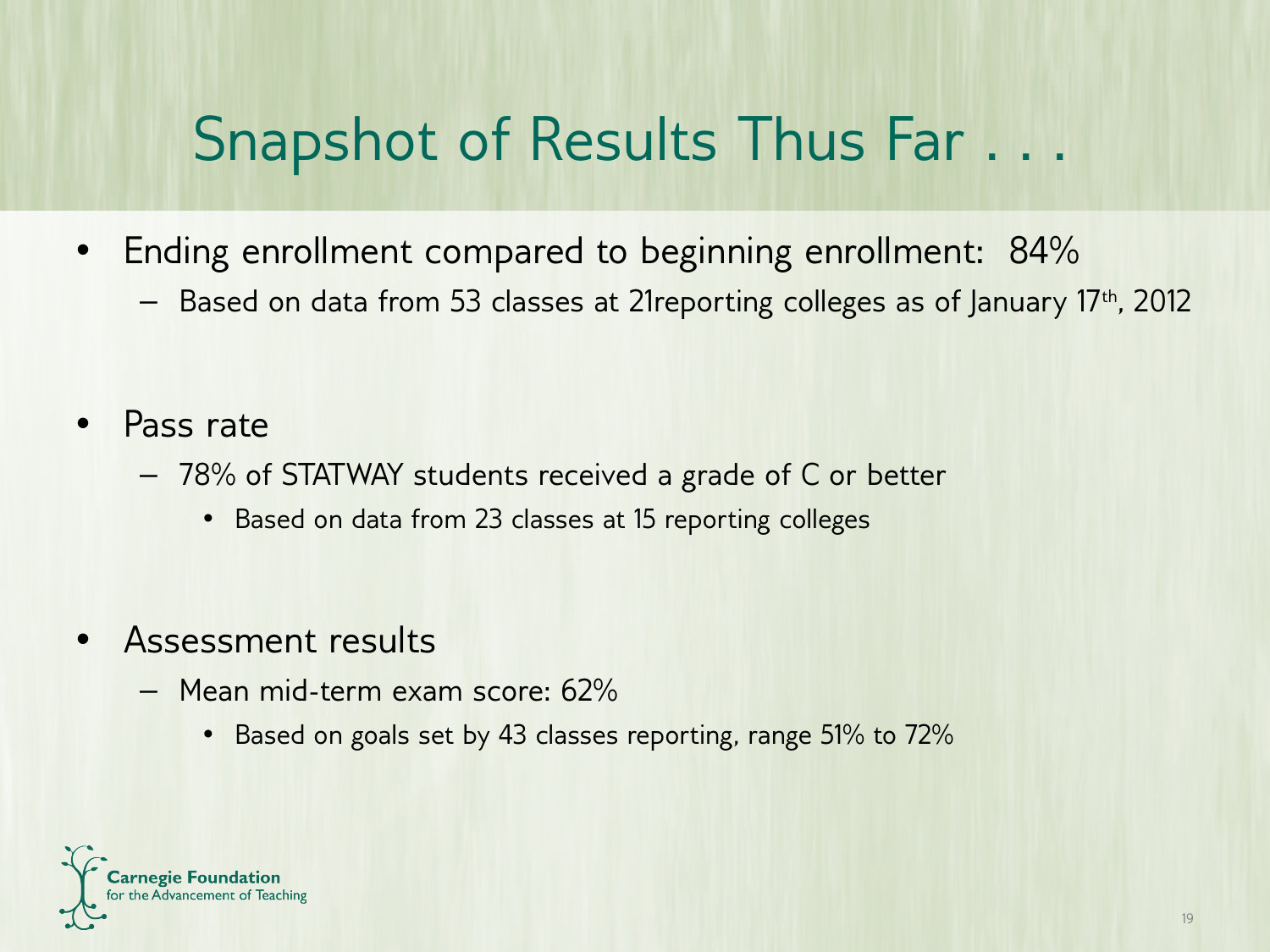

# Snapshot of Results Thus Far . . .
Ending enrollment compared to beginning enrollment:  84%
Based on data from 53 classes at 21reporting colleges as of January 17th, 2012

Pass rate
78% of STATWAY students received a grade of C or better
Based on data from 23 classes at 15 reporting colleges

Assessment results
Mean mid-term exam score: 62%
Based on goals set by 43 classes reporting, range 51% to 72%

19